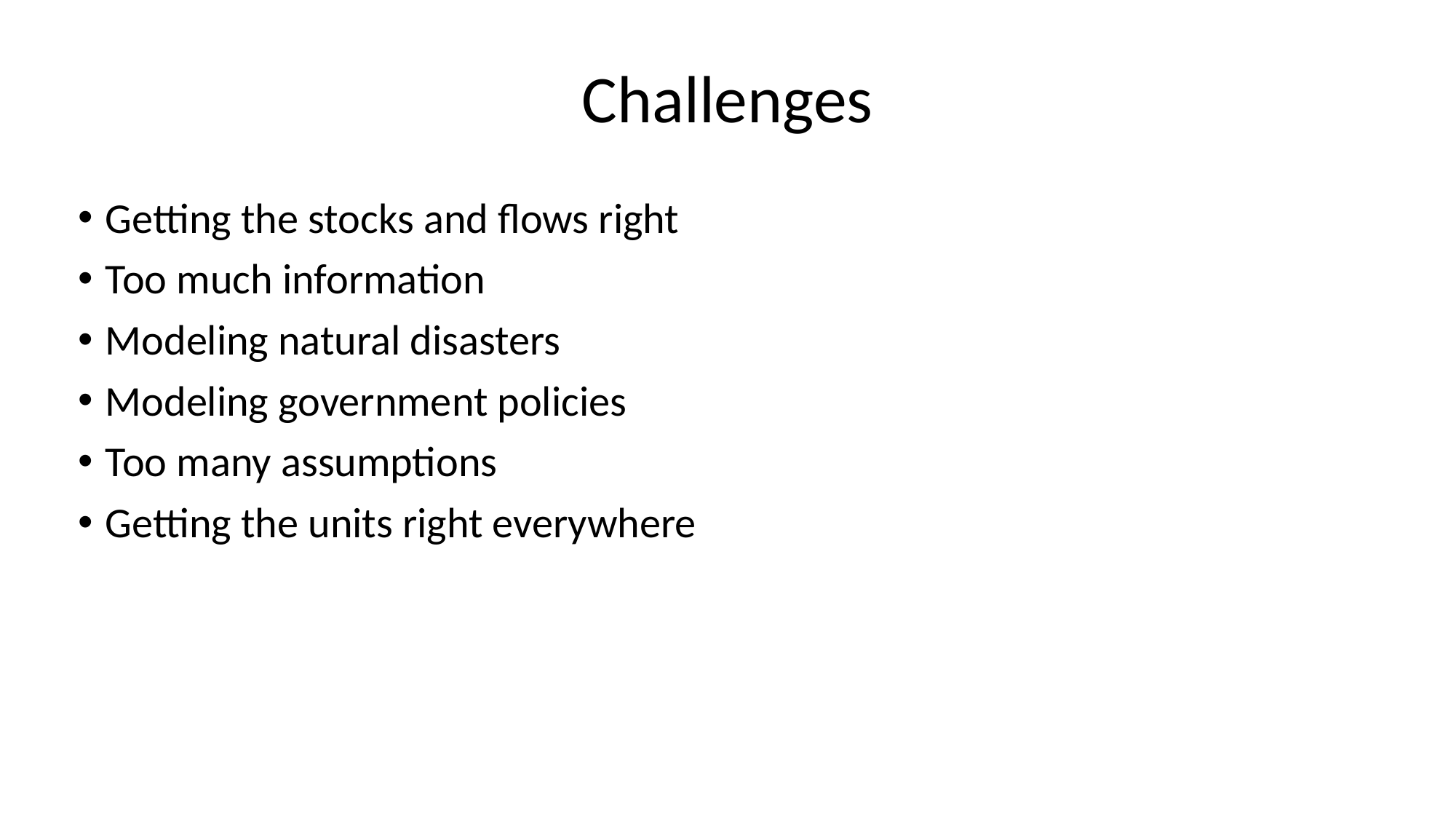

Challenges
Getting the stocks and flows right
Too much information
Modeling natural disasters
Modeling government policies
Too many assumptions
Getting the units right everywhere